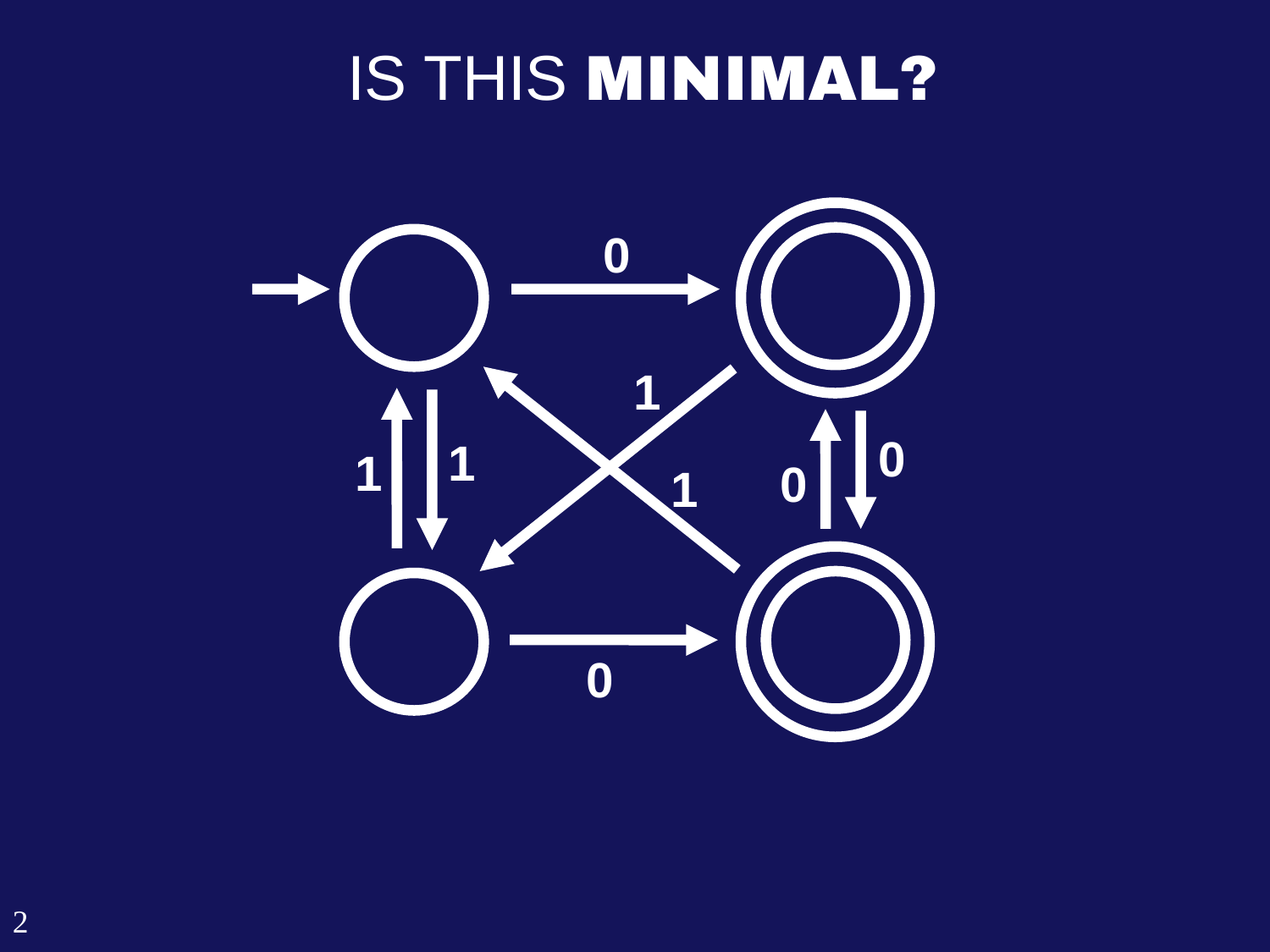

IS THIS MINIMAL?

0

1

0
1
1
0
1

0